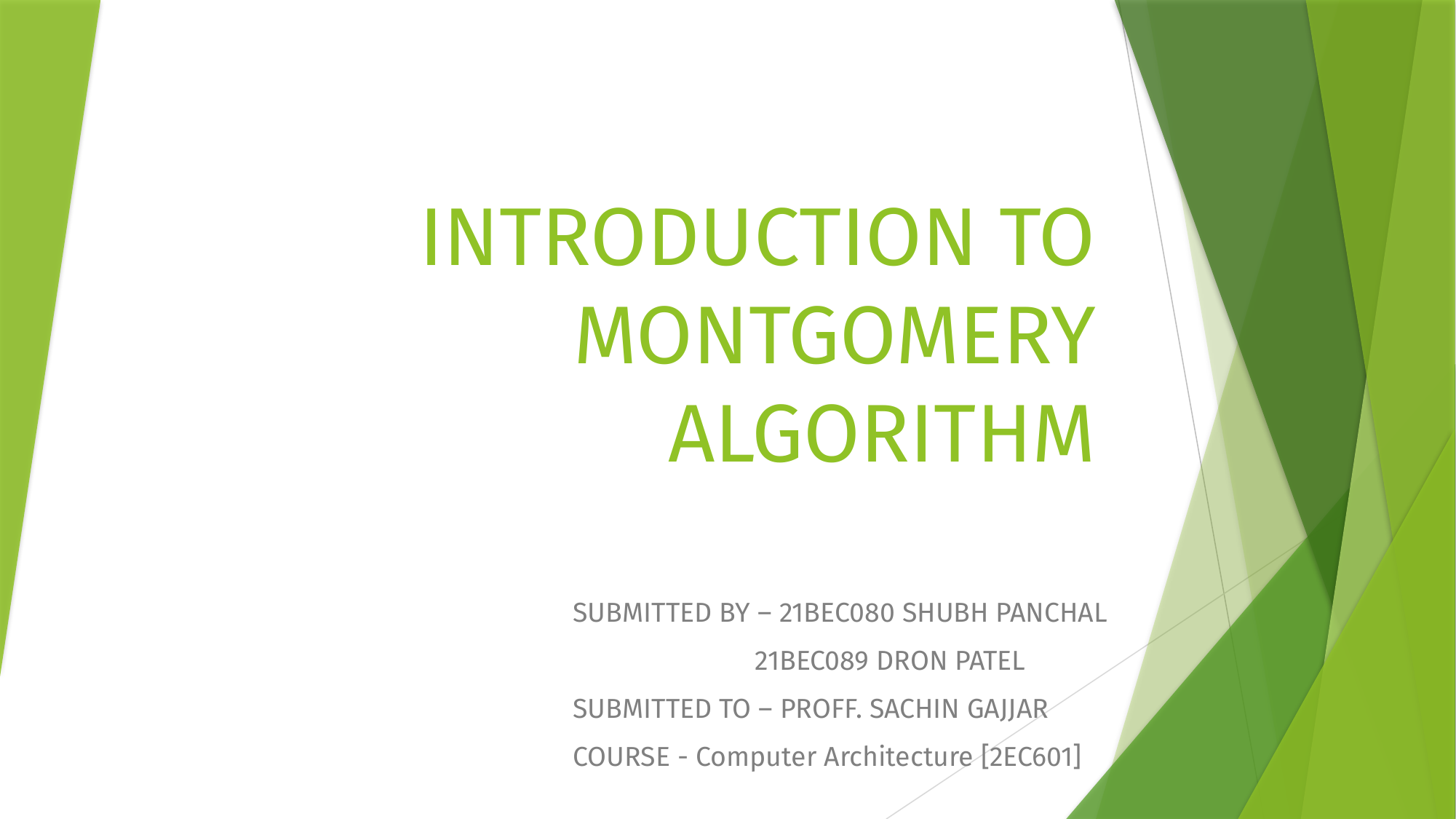

# INTRODUCTION TO MONTGOMERY ALGORITHM
SUBMITTED BY – 21BEC080 SHUBH PANCHAL
                         21BEC089 DRON PATEL
SUBMITTED TO – PROFF. SACHIN GAJJAR
COURSE - Computer Architecture [2EC601]